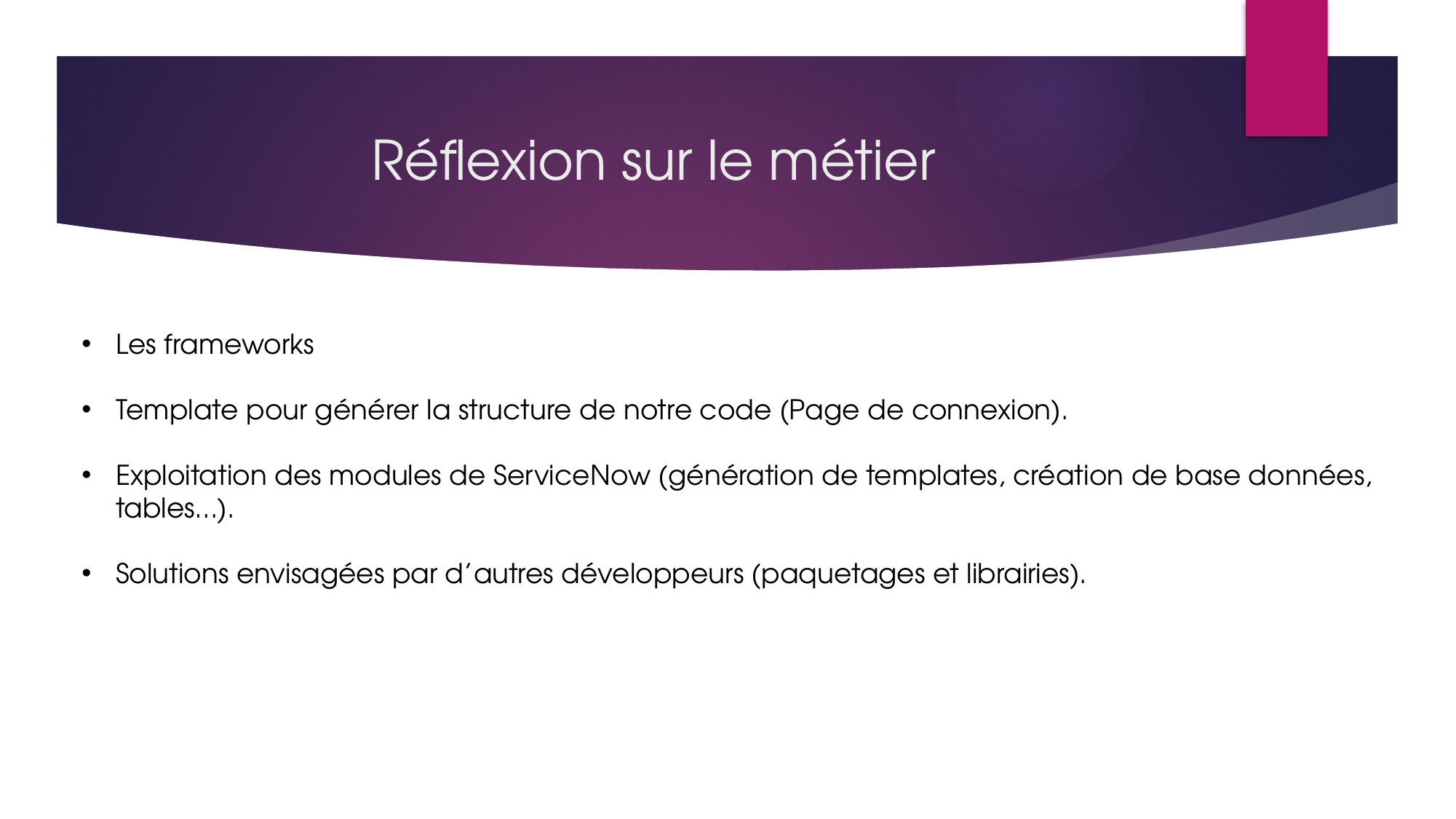

# Réflexion sur le métier

Les frameworks

Template pour générer la structure de notre code (Page de connexion).

Exploitation des modules de ServiceNow (génération de templates, création de base données, tables…).

Solutions envisagées par d’autres développeurs (paquetages et librairies).